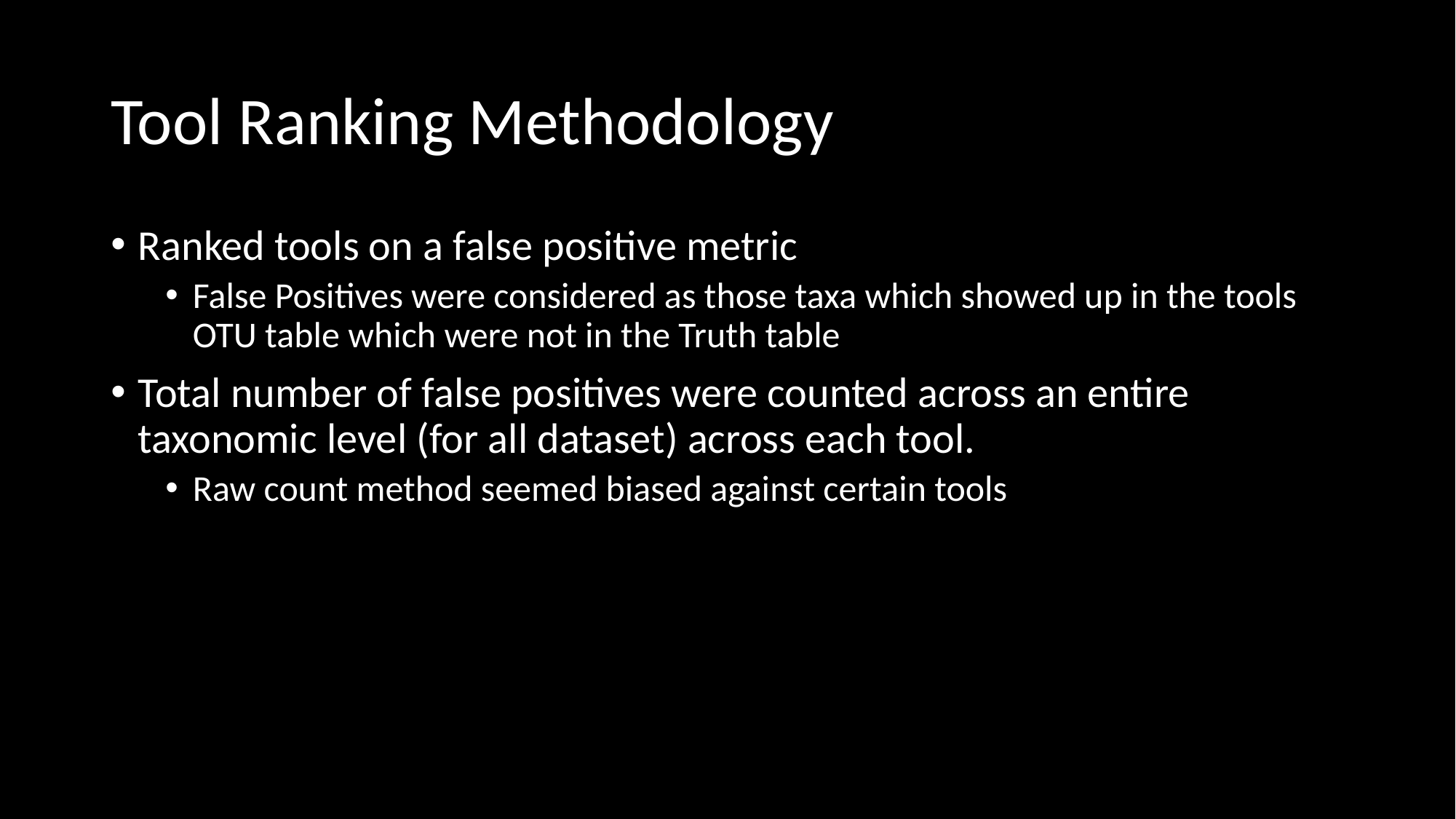

# Tool Ranking Methodology
Ranked tools on a false positive metric
False Positives were considered as those taxa which showed up in the tools OTU table which were not in the Truth table
Total number of false positives were counted across an entire taxonomic level (for all dataset) across each tool.
Raw count method seemed biased against certain tools